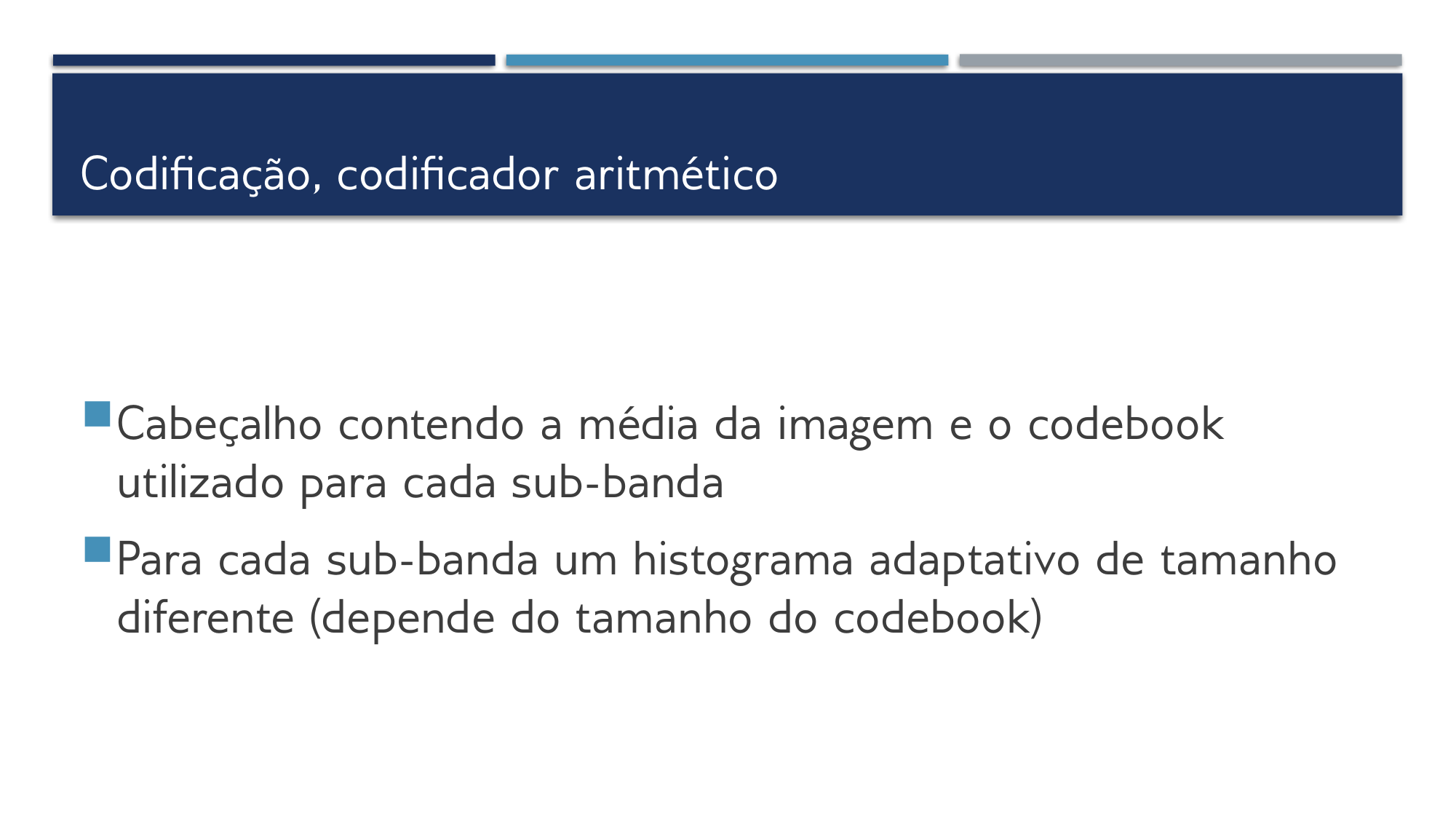

# Codificação, codificador aritmético
Cabeçalho contendo a média da imagem e o codebook utilizado para cada sub-banda
Para cada sub-banda um histograma adaptativo de tamanho diferente (depende do tamanho do codebook)